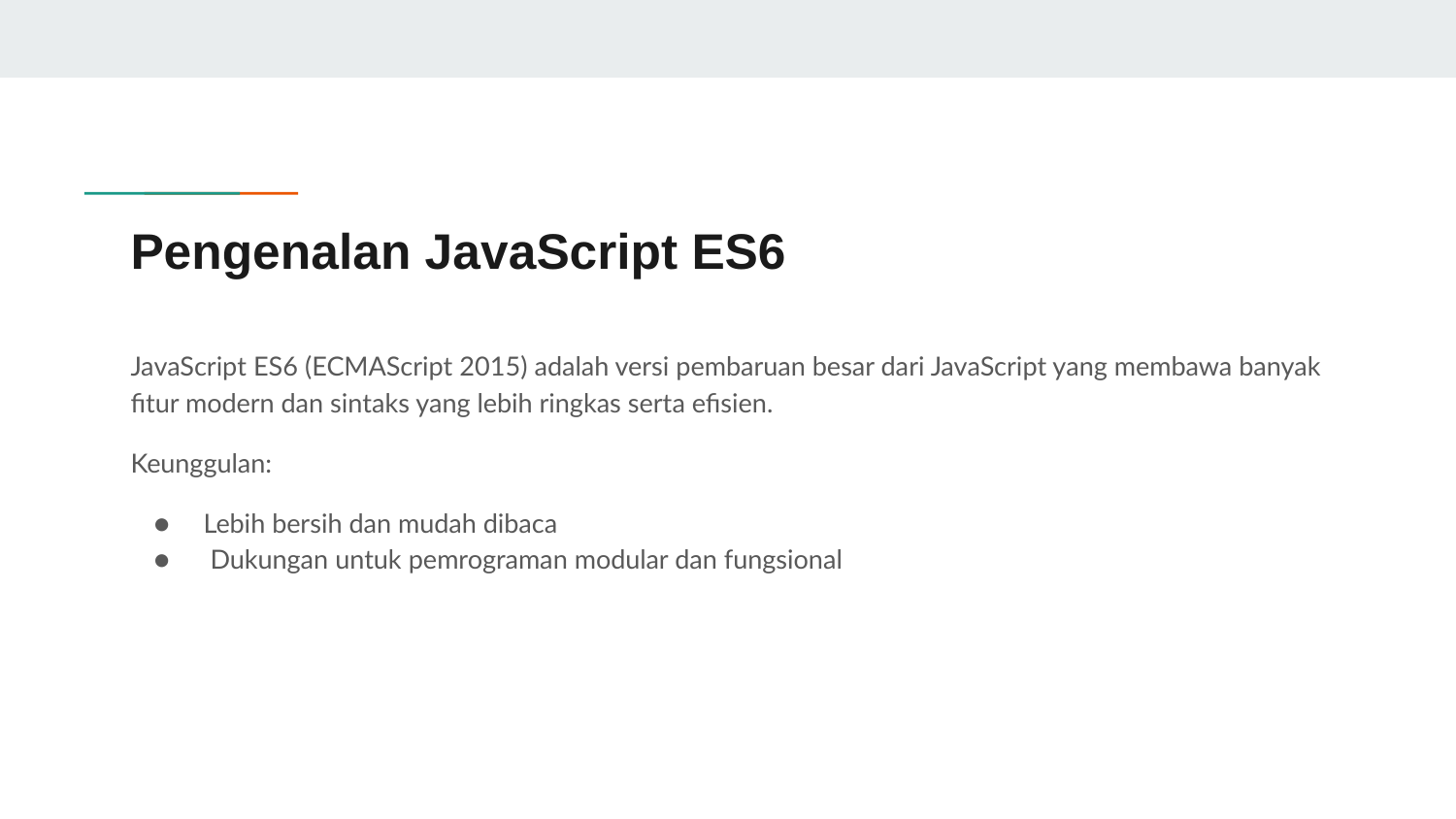

# Pengenalan JavaScript ES6
JavaScript ES6 (ECMAScript 2015) adalah versi pembaruan besar dari JavaScript yang membawa banyak fitur modern dan sintaks yang lebih ringkas serta efisien.
Keunggulan:
Lebih bersih dan mudah dibaca
 Dukungan untuk pemrograman modular dan fungsional